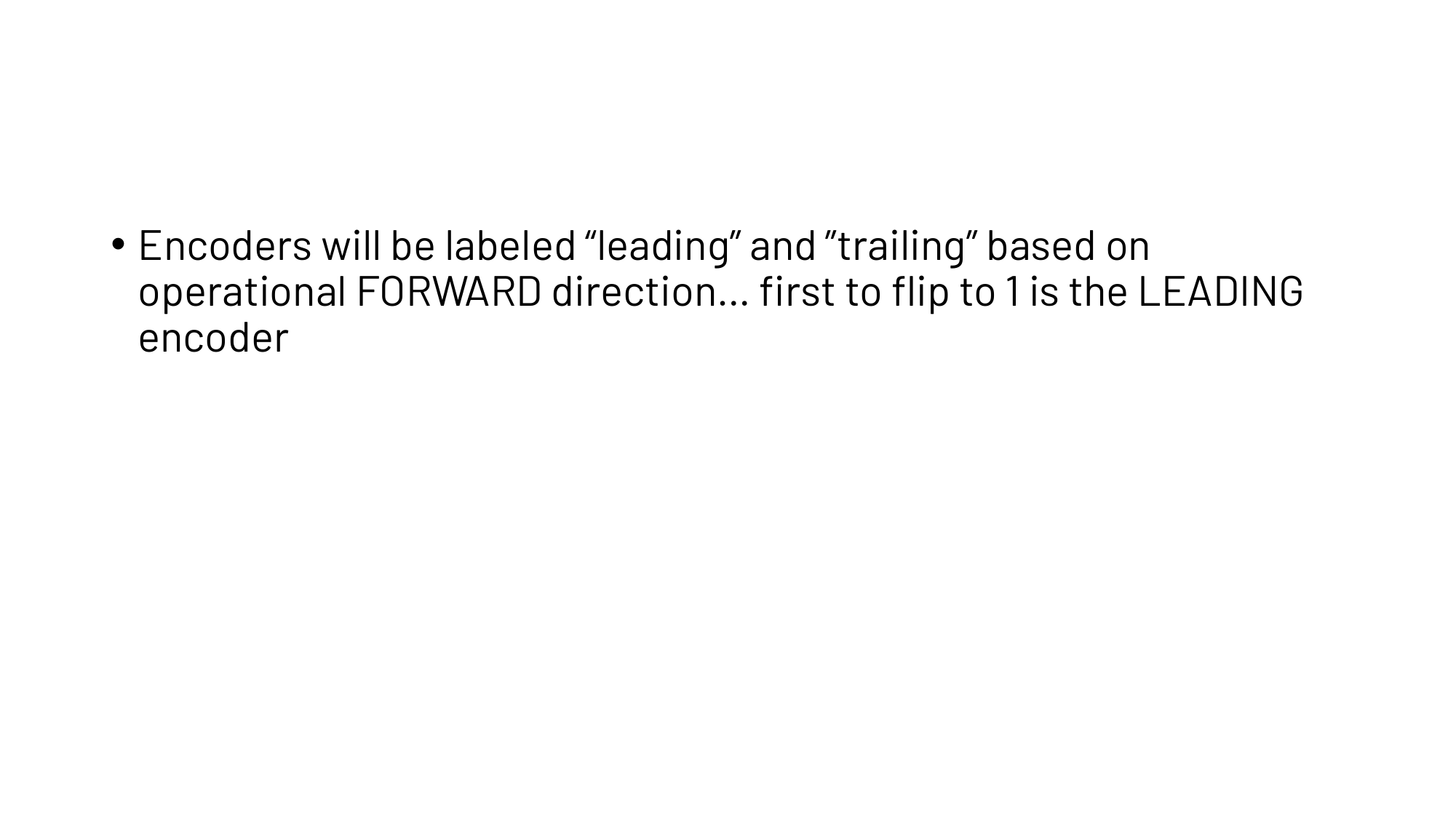

#
Encoders will be labeled “leading” and ”trailing” based on operational FORWARD direction… first to flip to 1 is the LEADING encoder